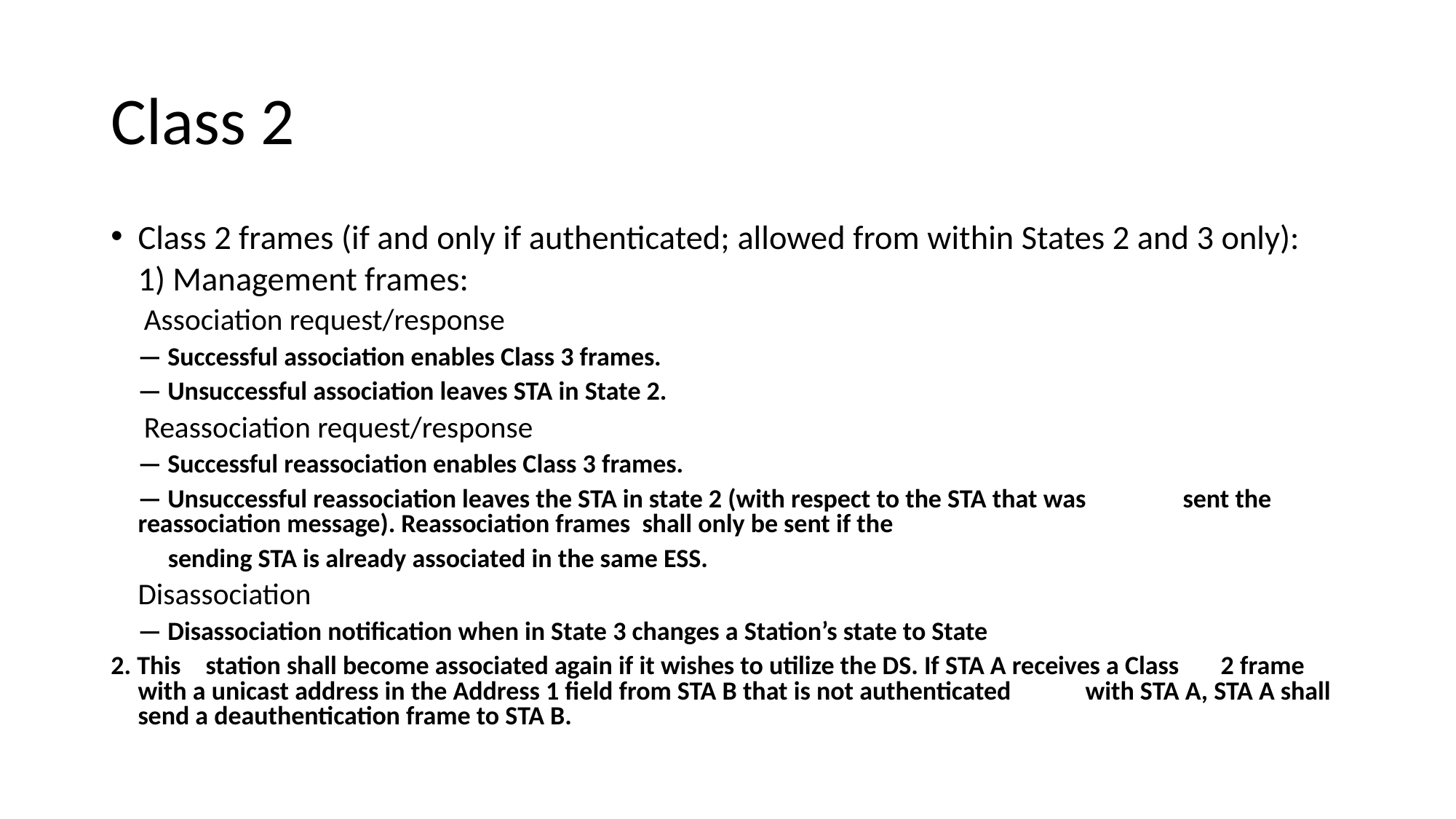

# Class 2
Class 2 frames (if and only if authenticated; allowed from within States 2 and 3 only):
	1) Management frames:
		 Association request/response
			— Successful association enables Class 3 frames.
			— Unsuccessful association leaves STA in State 2.
		 Reassociation request/response
			— Successful reassociation enables Class 3 frames.
			— Unsuccessful reassociation leaves the STA in state 2 (with respect to the STA that was 		     sent the  reassociation message). Reassociation frames  shall only be sent if the
			     sending STA is already associated in the same ESS.
		Disassociation
			— Disassociation notification when in State 3 changes a Station’s state to State
2. This 	station shall become associated again if it wishes to utilize the DS. If STA A receives a Class 		2 frame with a unicast address in the Address 1 field from STA B that is not authenticated 		with STA A, STA A shall send a deauthentication frame to STA B.